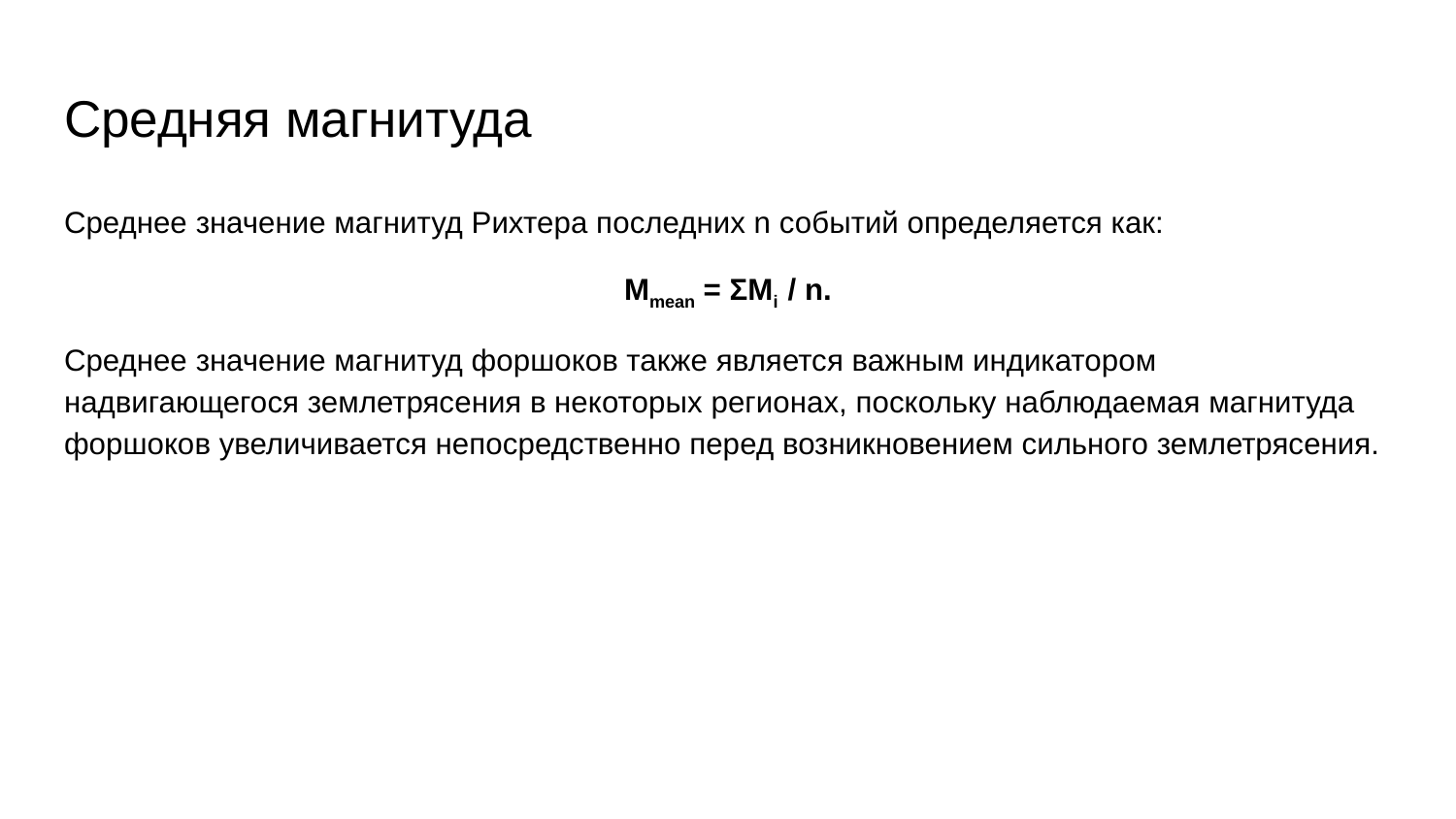

# Средняя магнитуда
Среднее значение магнитуд Рихтера последних n событий определяется как:
Mmean = ΣMi  / n.
Среднее значение магнитуд форшоков также является важным индикатором надвигающегося землетрясения в некоторых регионах, поскольку наблюдаемая магнитуда форшоков увеличивается непосредственно перед возникновением сильного землетрясения.